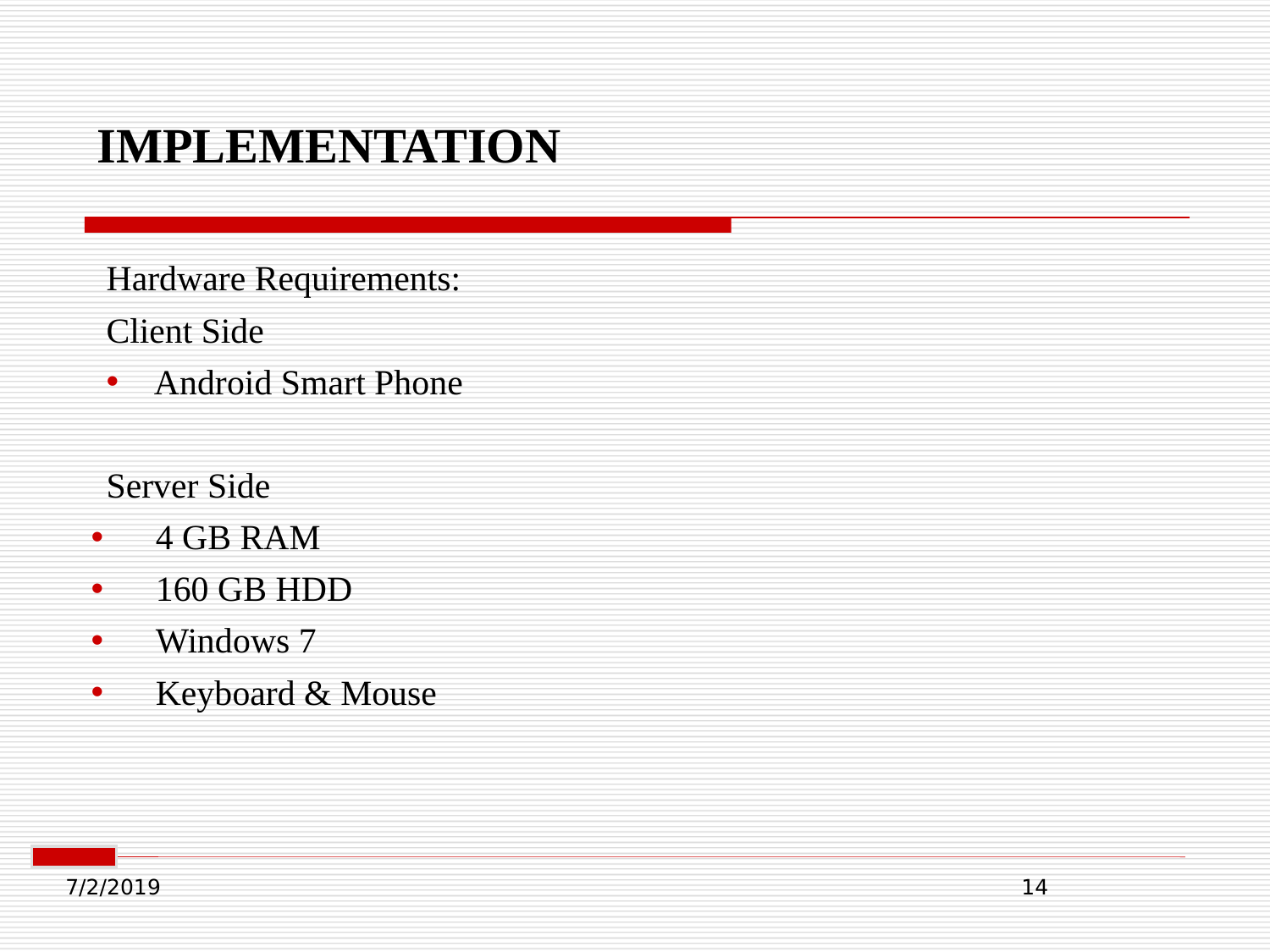

# IMPLEMENTATION
Hardware Requirements:
Client Side
Android Smart Phone

Server Side
4 GB RAM
160 GB HDD
Windows 7
Keyboard & Mouse

7/2/2019                                                                                                                               14